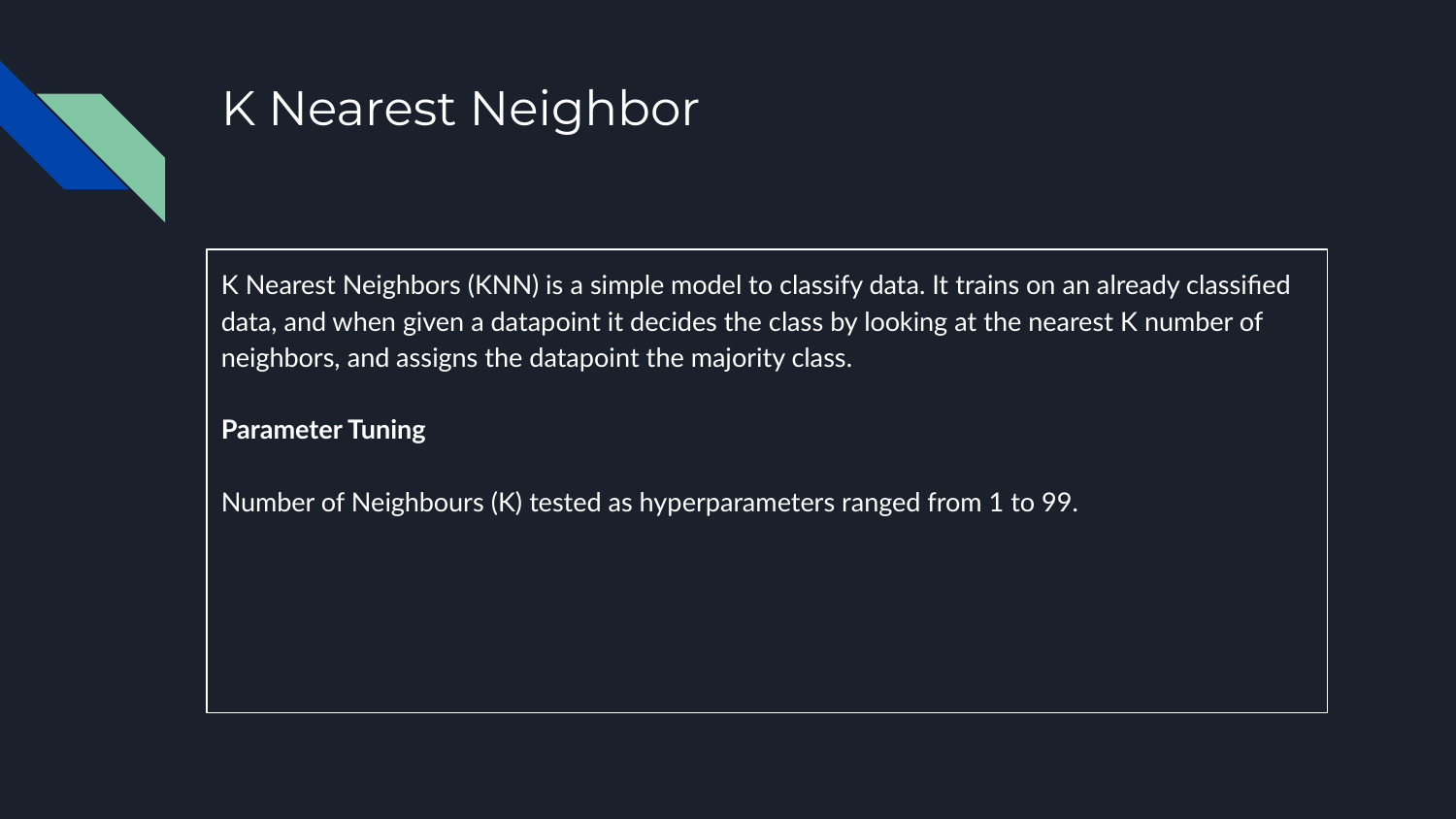

# K Nearest Neighbor
K Nearest Neighbors (KNN) is a simple model to classify data. It trains on an already classified data, and when given a datapoint it decides the class by looking at the nearest K number of neighbors, and assigns the datapoint the majority class.

Parameter Tuning

Number of Neighbours (K) tested as hyperparameters ranged from 1 to 99.